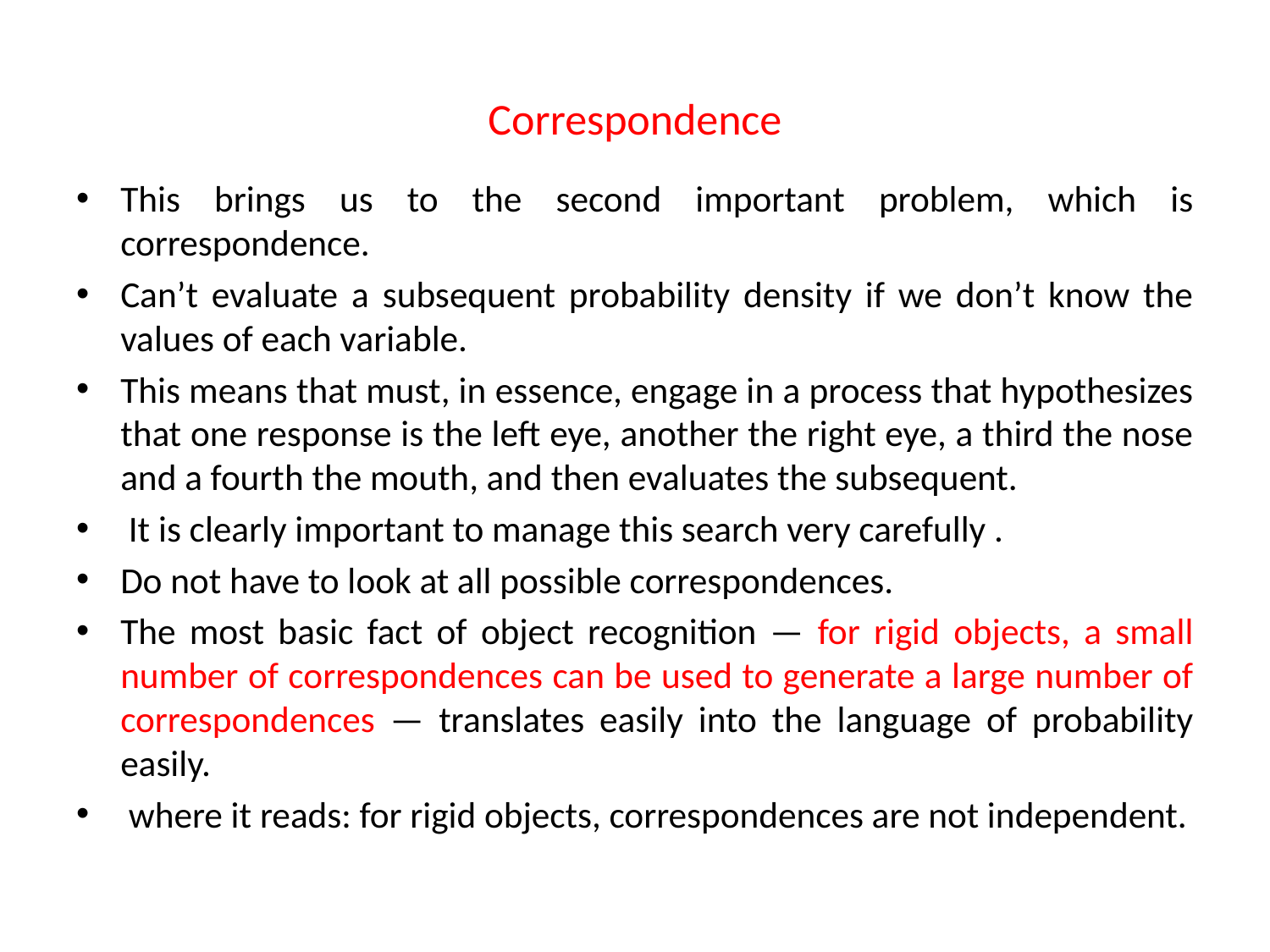

# Correspondence
This brings us to the second important problem, which is correspondence.
Can’t evaluate a subsequent probability density if we don’t know the values of each variable.
This means that must, in essence, engage in a process that hypothesizes that one response is the left eye, another the right eye, a third the nose and a fourth the mouth, and then evaluates the subsequent.
 It is clearly important to manage this search very carefully .
Do not have to look at all possible correspondences.
The most basic fact of object recognition — for rigid objects, a small number of correspondences can be used to generate a large number of correspondences — translates easily into the language of probability easily.
 where it reads: for rigid objects, correspondences are not independent.